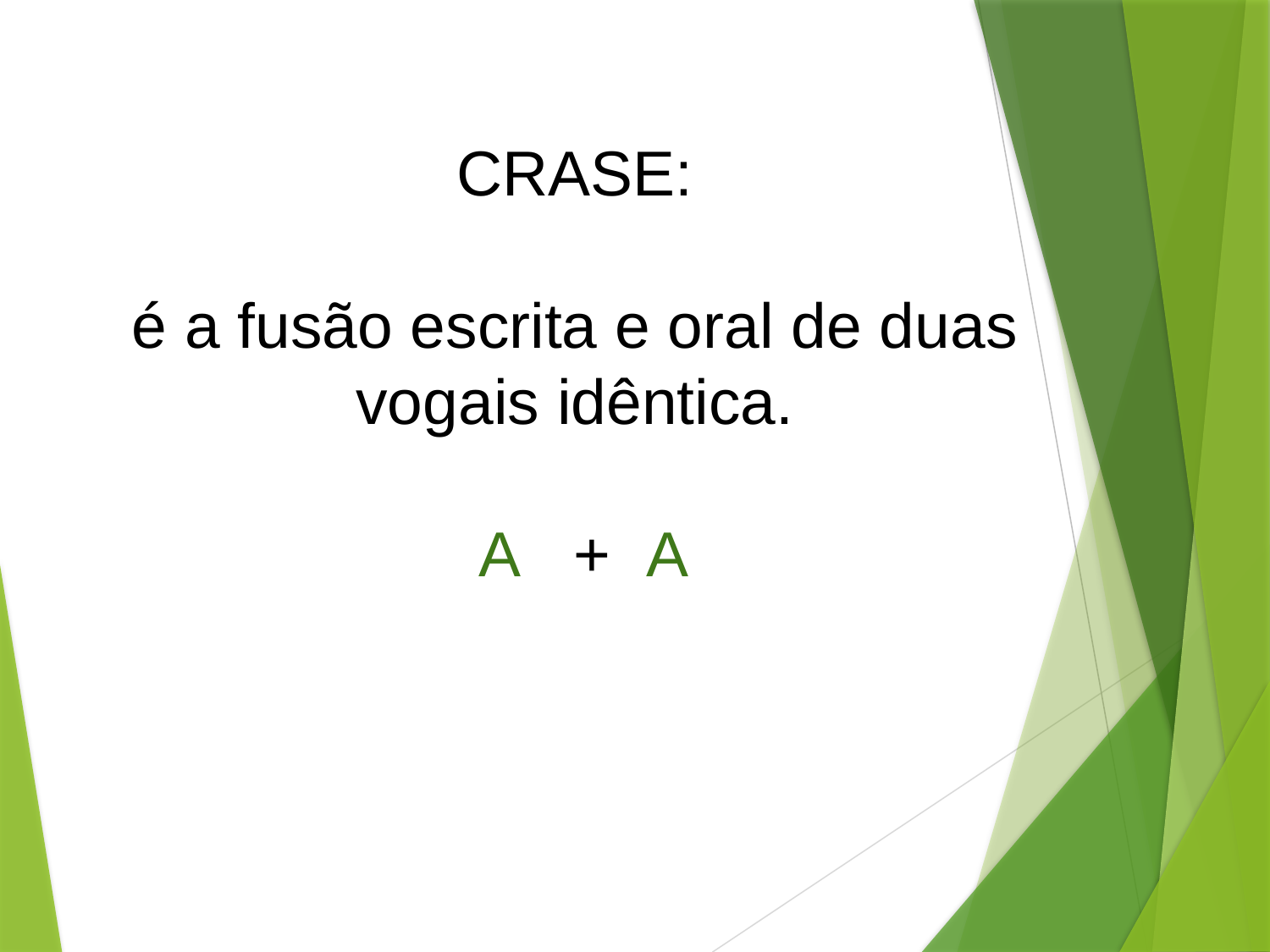

# CRASE: é a fusão escrita e oral de duas vogais idêntica. A   +  A